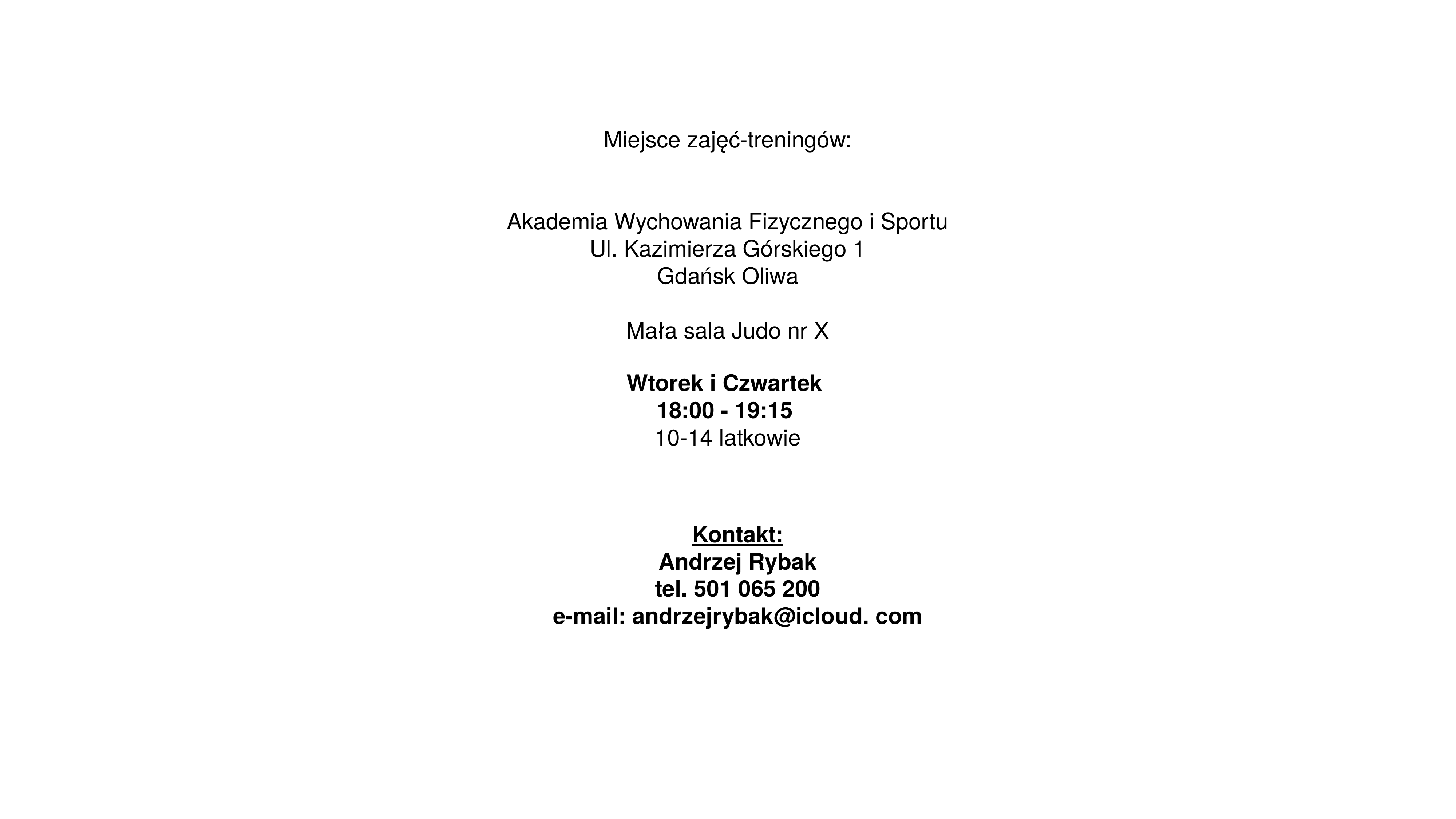

Miejsce zajęć-treningów:

Akademia Wychowania Fizycznego i Sportu
Ul. Kazimierza Górskiego 1
Gdańsk Oliwa

Mała sala Judo nr X
Wtorek i Czwartek
18:00 - 19:15
10-14 latkowie
Kontakt:
Andrzej Rybak
tel. 501 065 200
e-mail: andrzejrybak@icloud. com